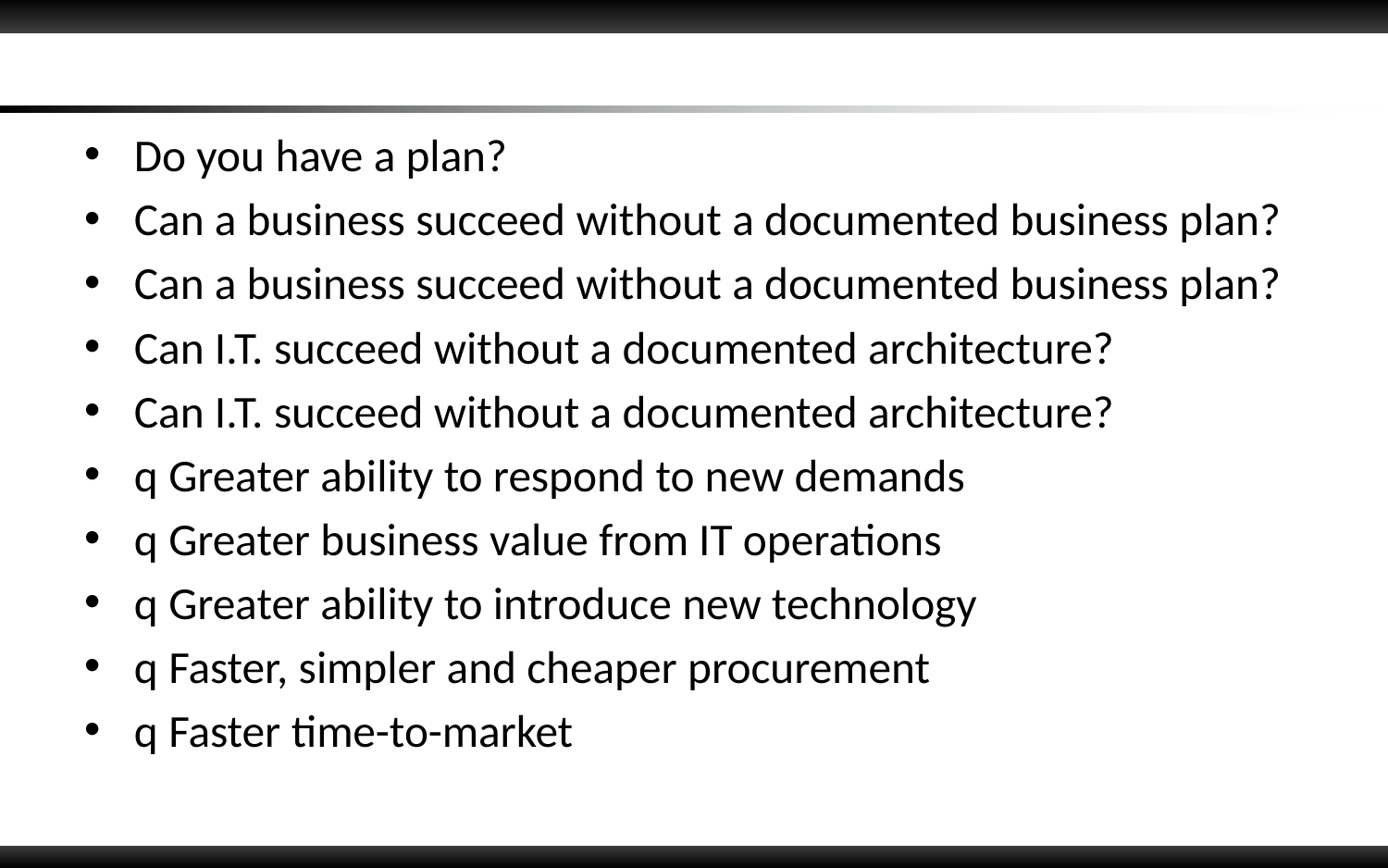

#
Do you have a plan?
Can a business succeed without a documented business plan?
Can a business succeed without a documented business plan?
Can I.T. succeed without a documented architecture?
Can I.T. succeed without a documented architecture?
q Greater ability to respond to new demands
q Greater business value from IT operations
q Greater ability to introduce new technology
q Faster, simpler and cheaper procurement
q Faster time-to-market